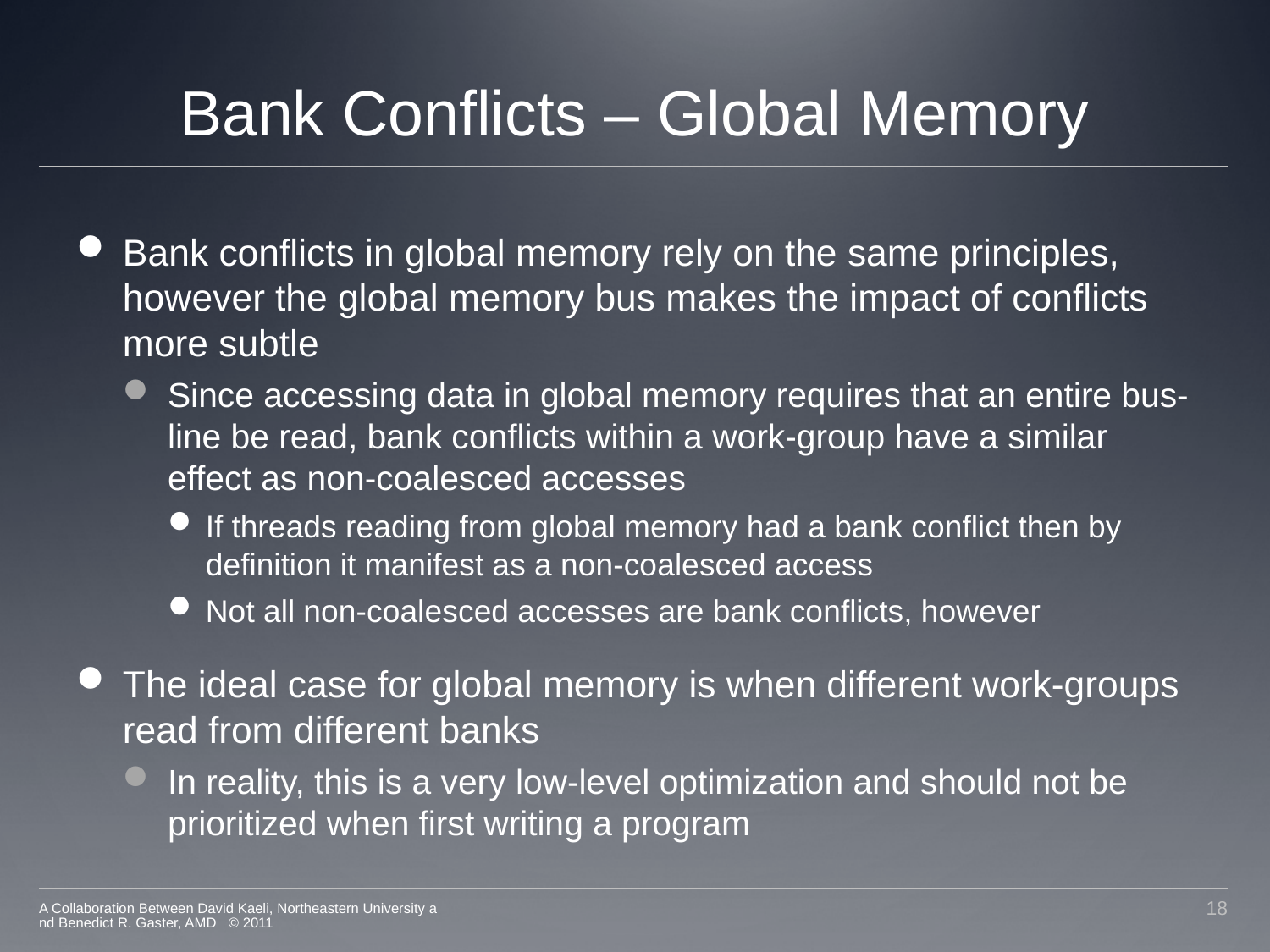

# Bank Conflicts – Global Memory
Bank conflicts in global memory rely on the same principles, however the global memory bus makes the impact of conflicts more subtle
Since accessing data in global memory requires that an entire bus-line be read, bank conflicts within a work-group have a similar effect as non-coalesced accesses
If threads reading from global memory had a bank conflict then by definition it manifest as a non-coalesced access
Not all non-coalesced accesses are bank conflicts, however
The ideal case for global memory is when different work-groups read from different banks
In reality, this is a very low-level optimization and should not be prioritized when first writing a program

A Collaboration Between David Kaeli, Northeastern University and Benedict R. Gaster, AMD   © 2011
18